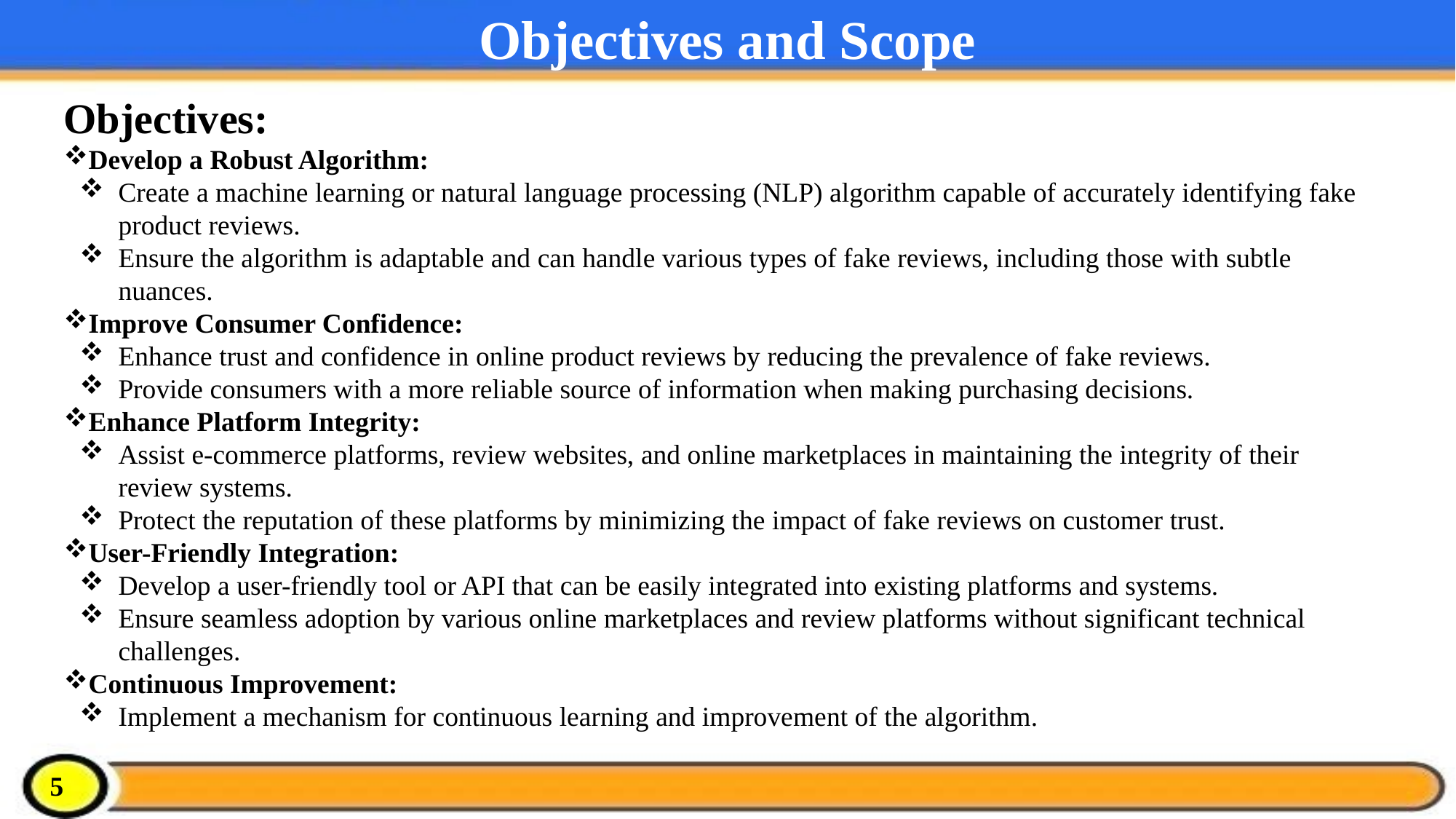

# Objectives and Scope
Objectives:
Develop a Robust Algorithm:
Create a machine learning or natural language processing (NLP) algorithm capable of accurately identifying fake product reviews.
Ensure the algorithm is adaptable and can handle various types of fake reviews, including those with subtle nuances.
Improve Consumer Confidence:
Enhance trust and confidence in online product reviews by reducing the prevalence of fake reviews.
Provide consumers with a more reliable source of information when making purchasing decisions.
Enhance Platform Integrity:
Assist e-commerce platforms, review websites, and online marketplaces in maintaining the integrity of their review systems.
Protect the reputation of these platforms by minimizing the impact of fake reviews on customer trust.
User-Friendly Integration:
Develop a user-friendly tool or API that can be easily integrated into existing platforms and systems.
Ensure seamless adoption by various online marketplaces and review platforms without significant technical
challenges.
Continuous Improvement:
Implement a mechanism for continuous learning and improvement of the algorithm.

5